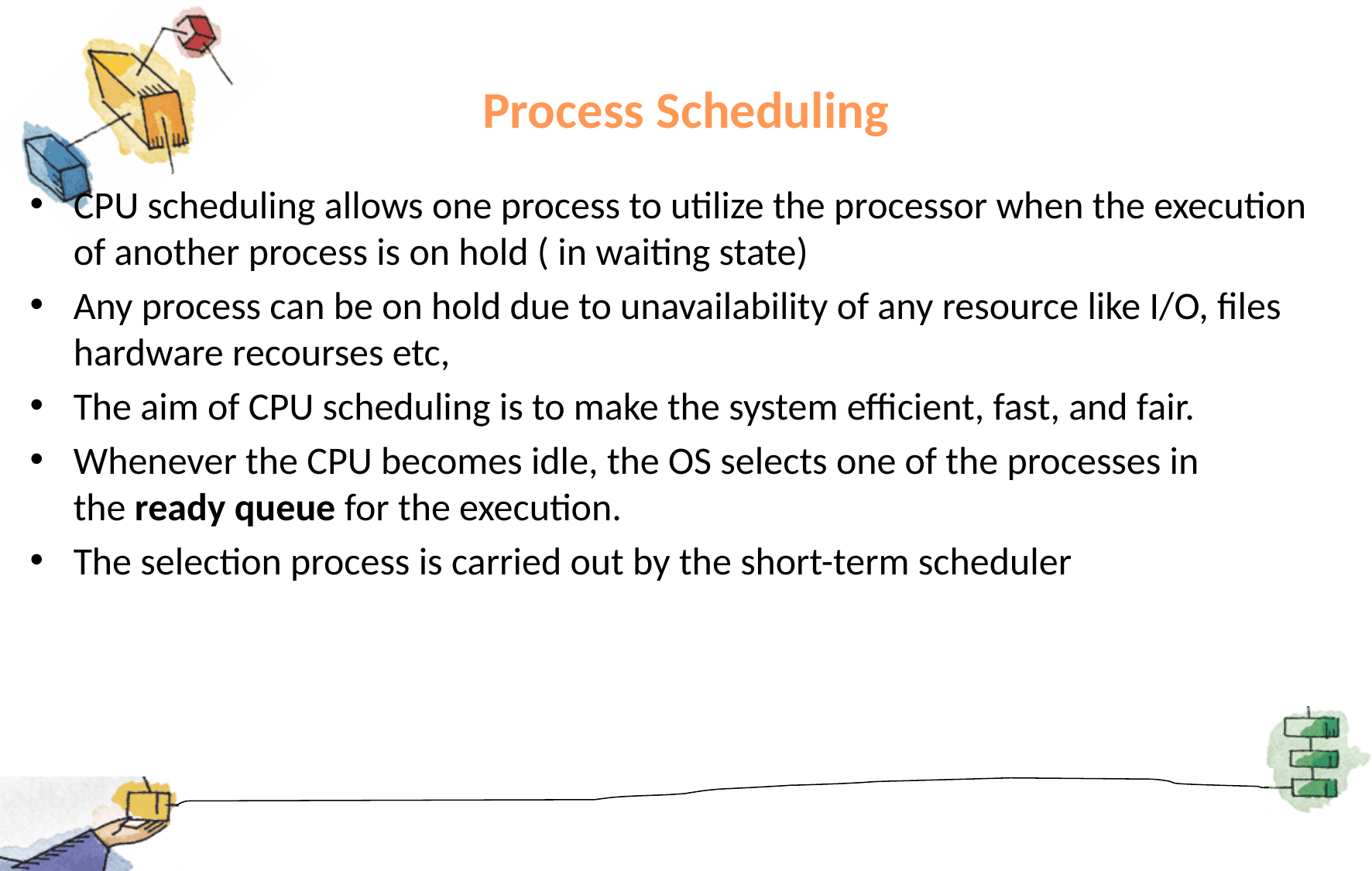

# Process Scheduling
CPU scheduling allows one process to utilize the processor when the execution of another process is on hold ( in waiting state)
Any process can be on hold due to unavailability of any resource like I/O, files hardware recourses etc,
The aim of CPU scheduling is to make the system efficient, fast, and fair.
Whenever the CPU becomes idle, the OS selects one of the processes in the ready queue for the execution.
The selection process is carried out by the short-term scheduler